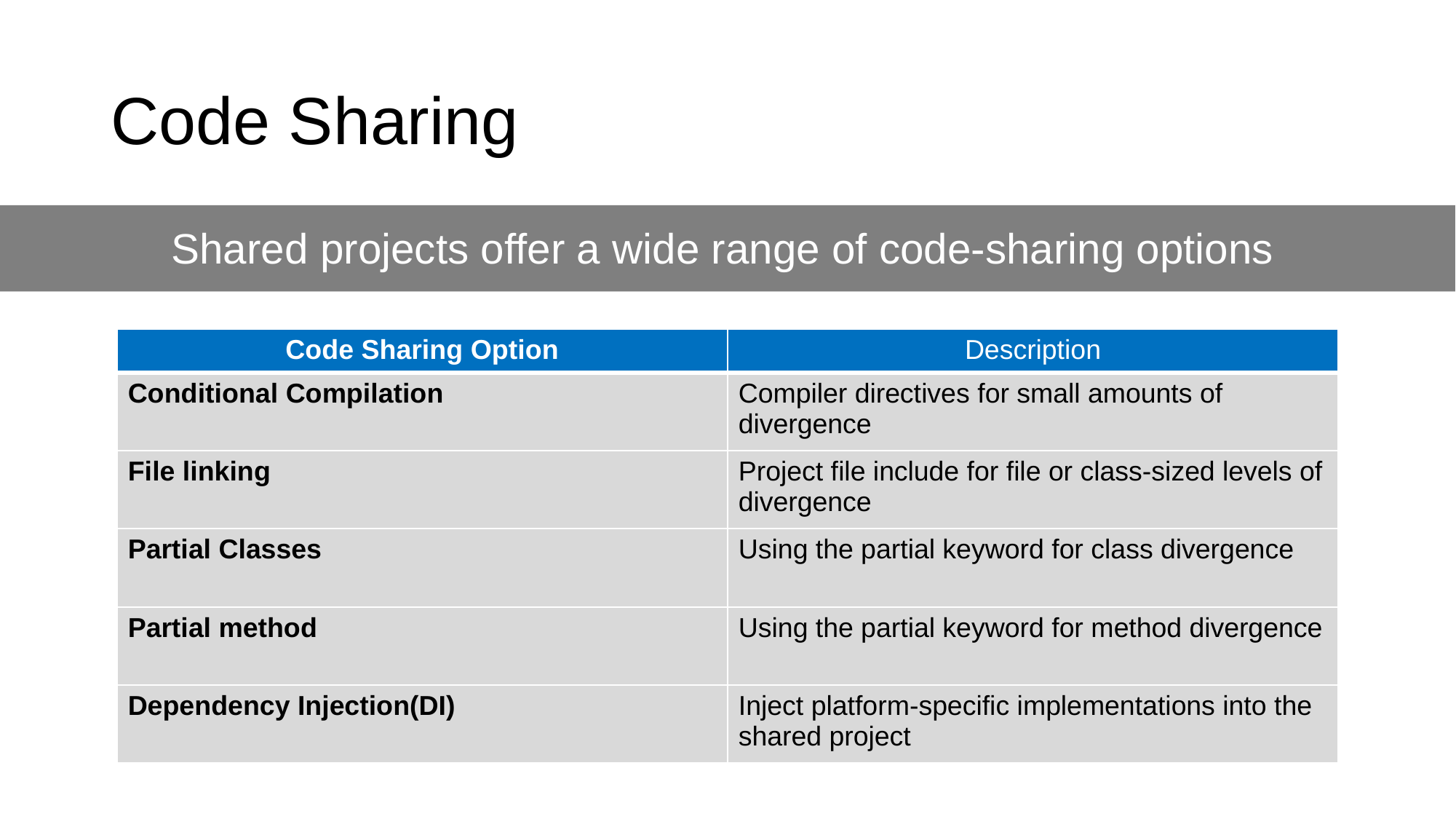

# Code Sharing

Shared projects offer a wide range of code-sharing options
| Code Sharing Option | Description |
| --- | --- |
| Conditional Compilation | Compiler directives for small amounts of divergence |
| File linking | Project file include for file or class-sized levels of divergence |
| Partial Classes | Using the partial keyword for class divergence |
| Partial method | Using the partial keyword for method divergence |
| Dependency Injection(DI) | Inject platform-specific implementations into the shared project |